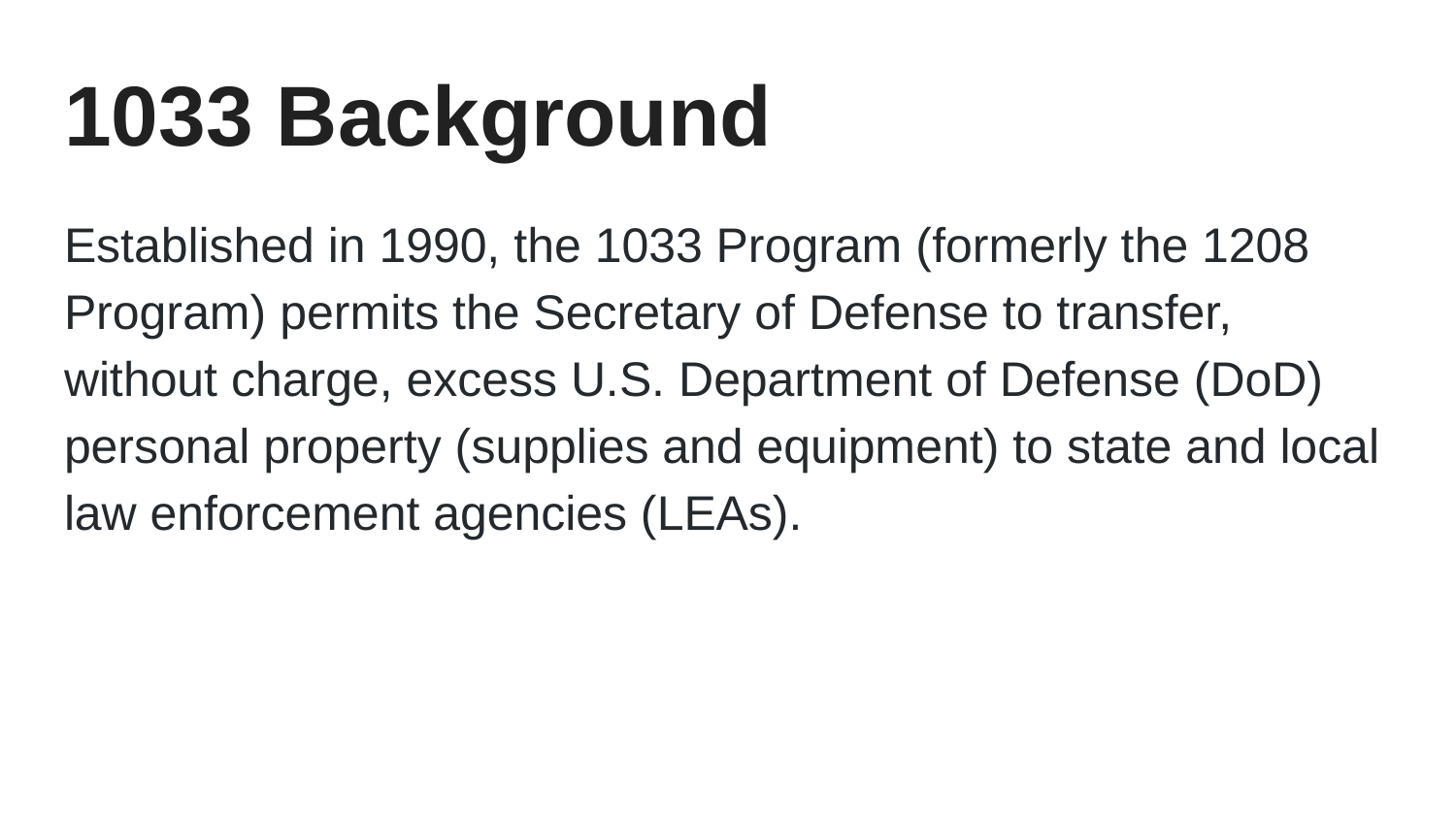

# 1033 Background
Established in 1990, the 1033 Program (formerly the 1208 Program) permits the Secretary of Defense to transfer, without charge, excess U.S. Department of Defense (DoD) personal property (supplies and equipment) to state and local law enforcement agencies (LEAs).